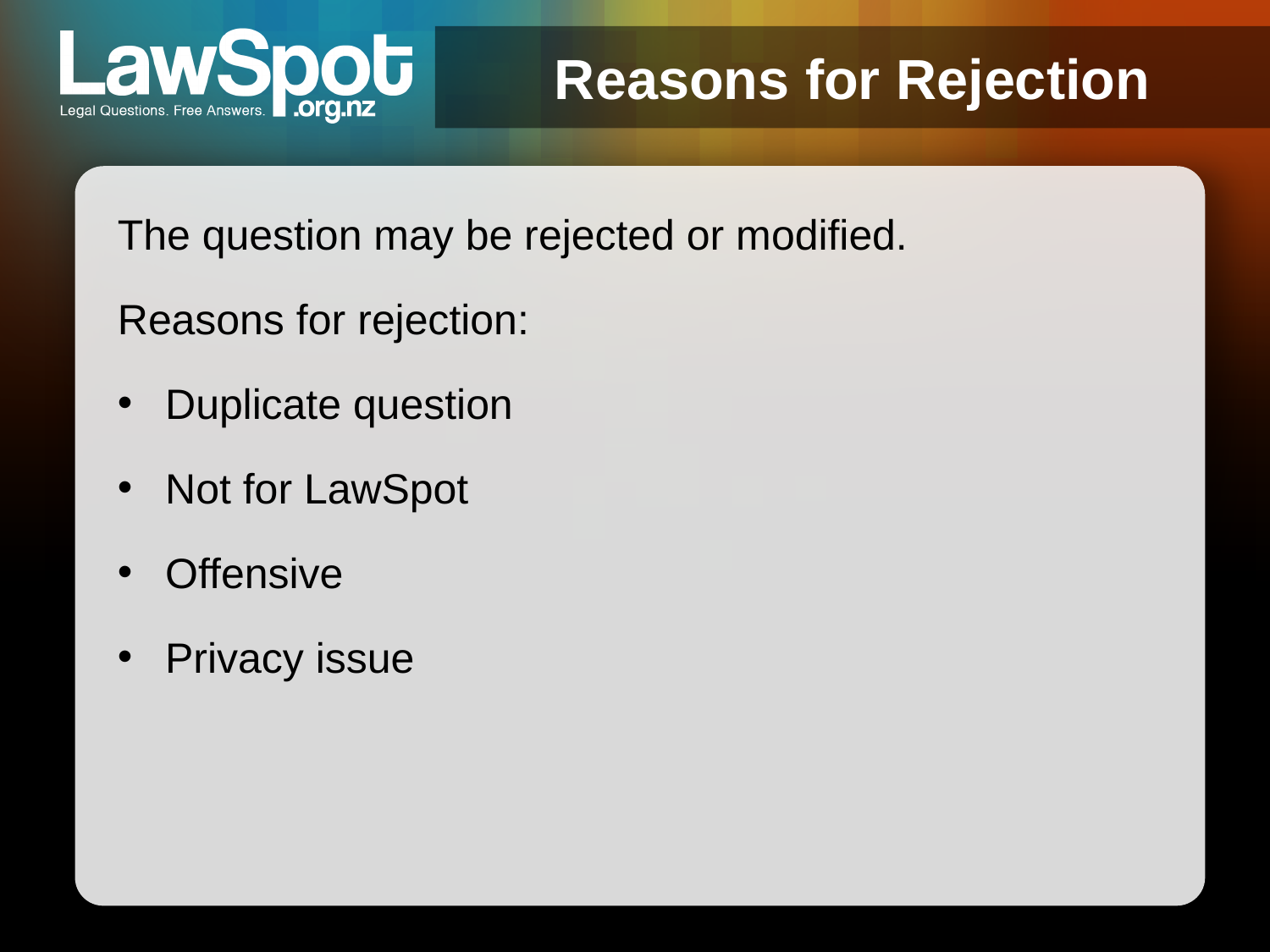

# Reasons for Rejection
The question may be rejected or modified.
Reasons for rejection:
Duplicate question
Not for LawSpot
Offensive
Privacy issue